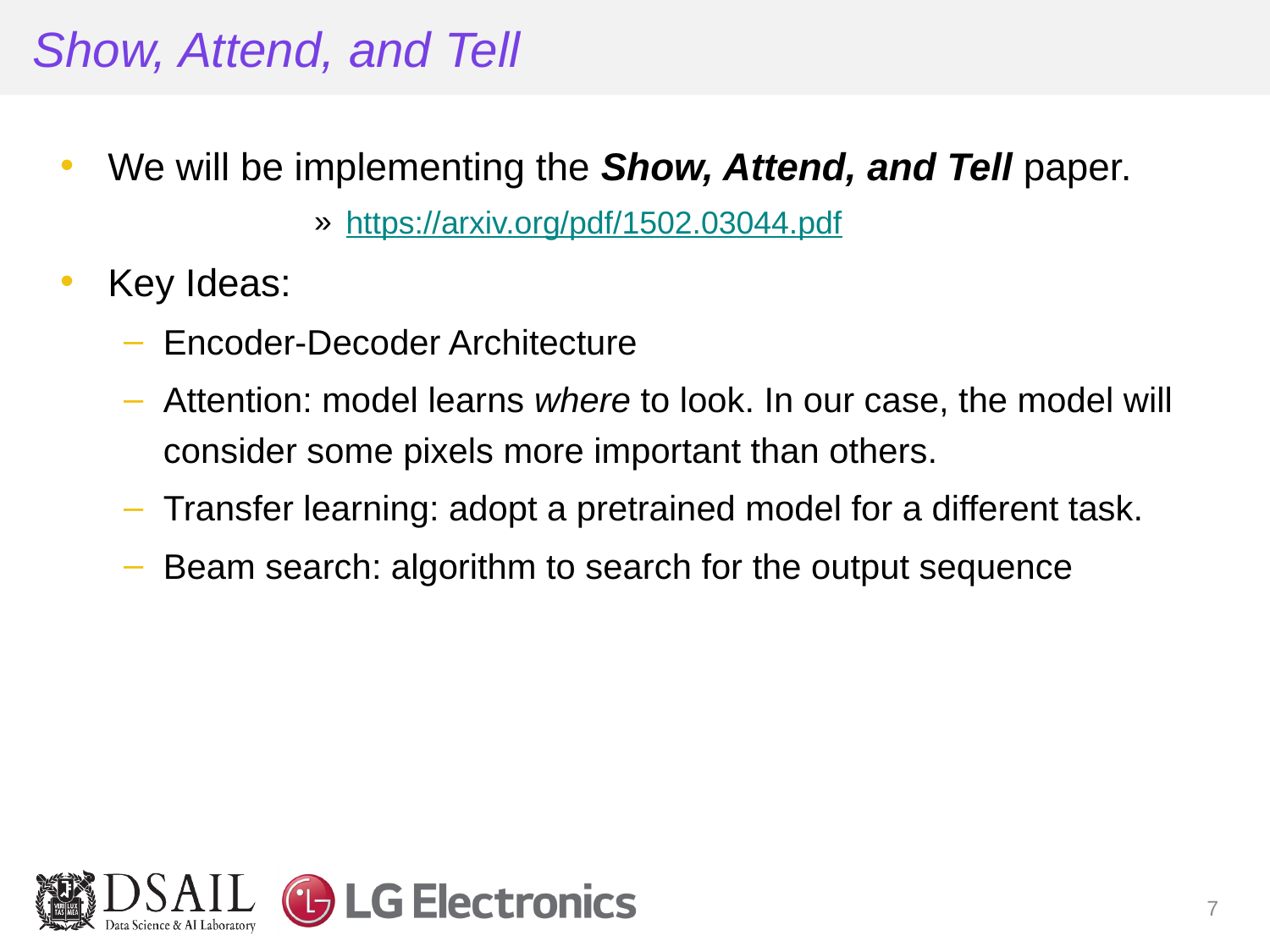

# Show, Attend, and Tell
We will be implementing the Show, Attend, and Tell paper.
https://arxiv.org/pdf/1502.03044.pdf
Key Ideas:
Encoder-Decoder Architecture
Attention: model learns where to look. In our case, the model will consider some pixels more important than others.
Transfer learning: adopt a pretrained model for a different task.
Beam search: algorithm to search for the output sequence
7